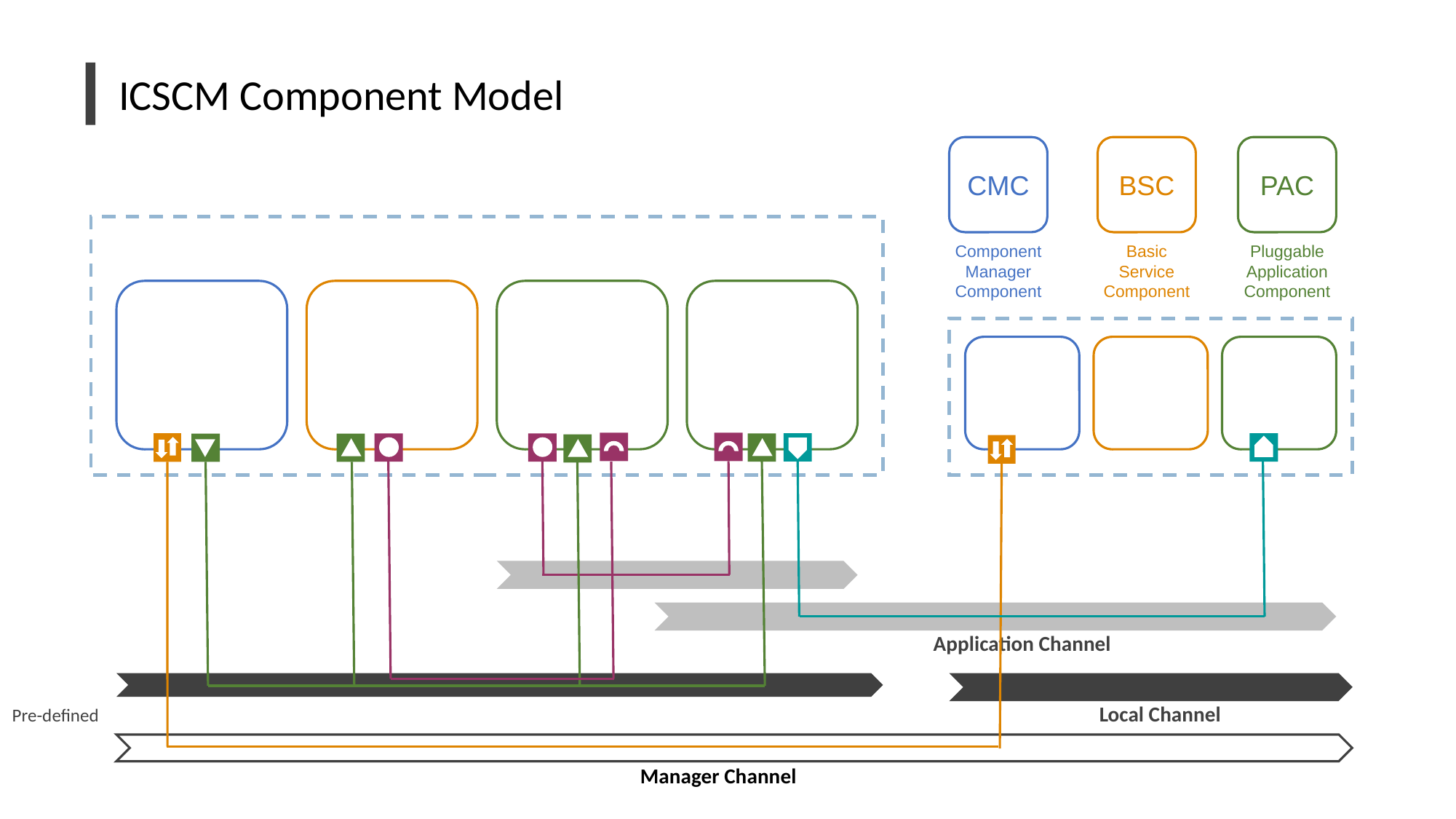

ICSCM Component Model
CMC
Component
Manager
Component
BSC
Basic
Service
Component
PAC
Pluggable
Application
Component

Application Channel

Local Channel
Pre-defined

Manager Channel